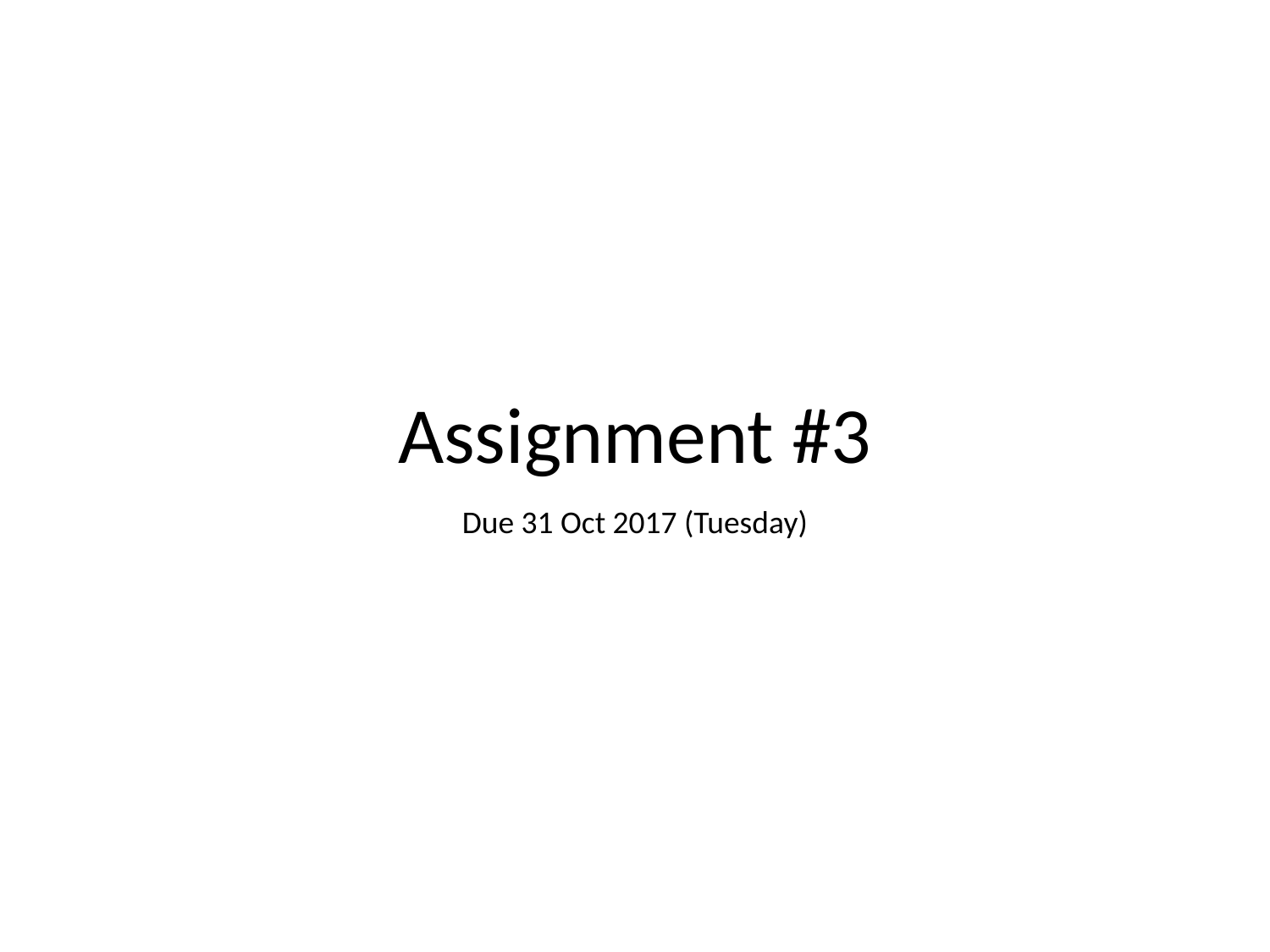

# Assignment #3
Due 31 Oct 2017 (Tuesday)